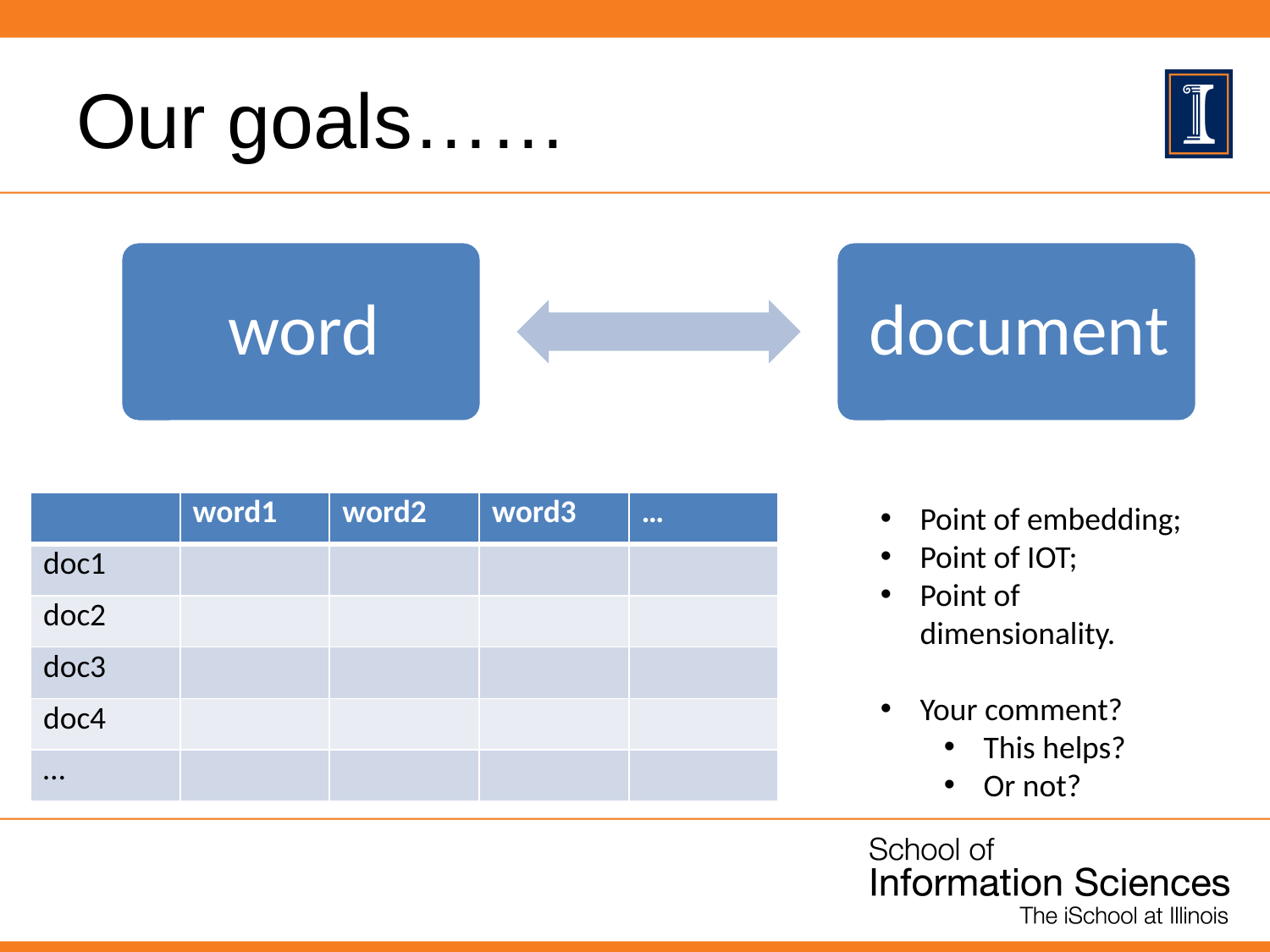

# Our goals……
word

document

|  | word1 | word2 | word3 | … |
| --- | --- | --- | --- | --- |
| doc1 |  |  |  |  |
| doc2 |  |  |  |  |
| doc3 |  |  |  |  |
| doc4 |  |  |  |  |
| … |  |  |  |  |
Point of embedding;
Point of IOT;
Point of dimensionality.

Your comment?
This helps?
Or not?